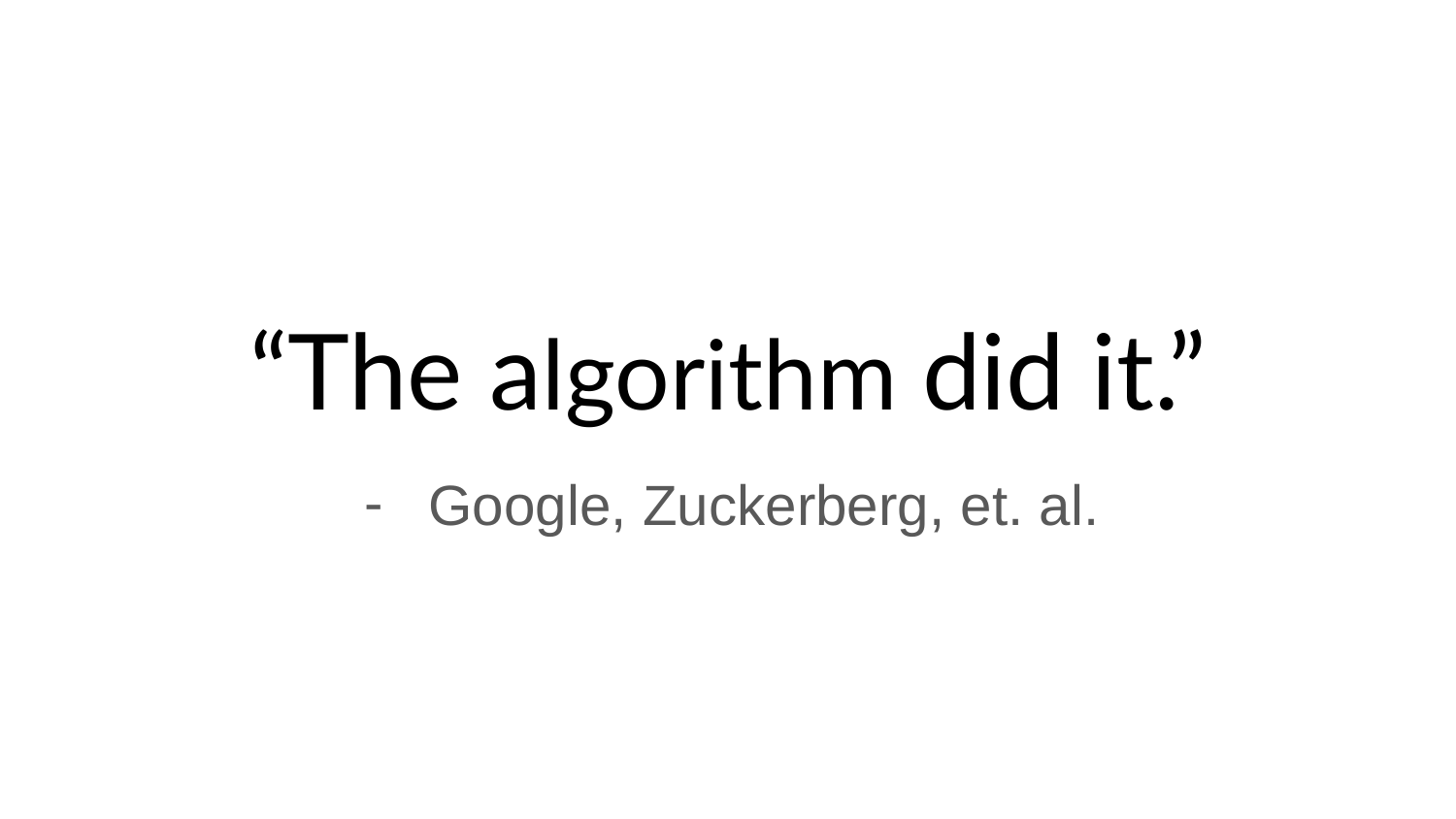

# “The algorithm did it.”
Google, Zuckerberg, et. al.